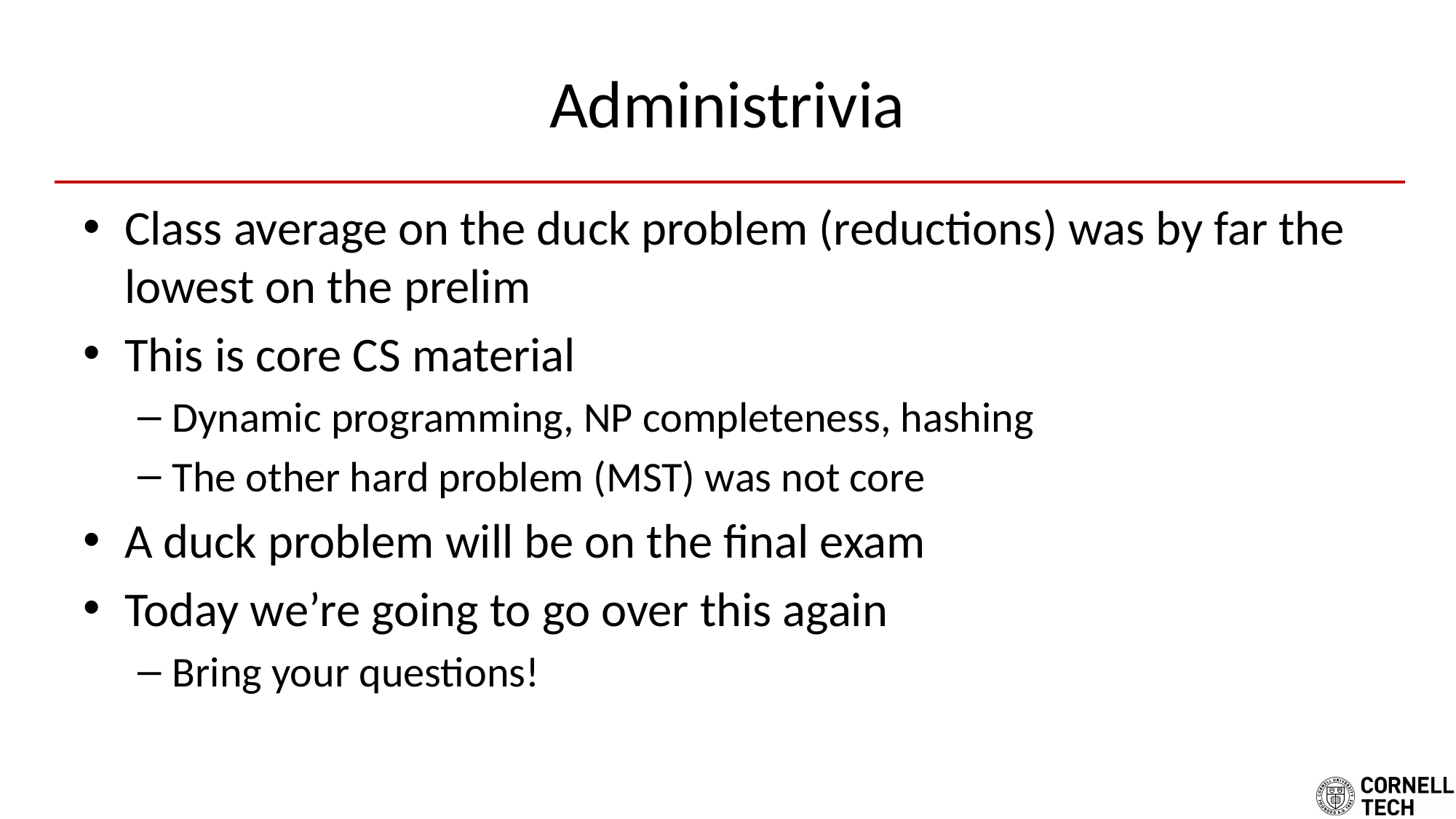

# Administrivia
Class average on the duck problem (reductions) was by far the lowest on the prelim
This is core CS material
Dynamic programming, NP completeness, hashing
The other hard problem (MST) was not core
A duck problem will be on the final exam
Today we’re going to go over this again
Bring your questions!